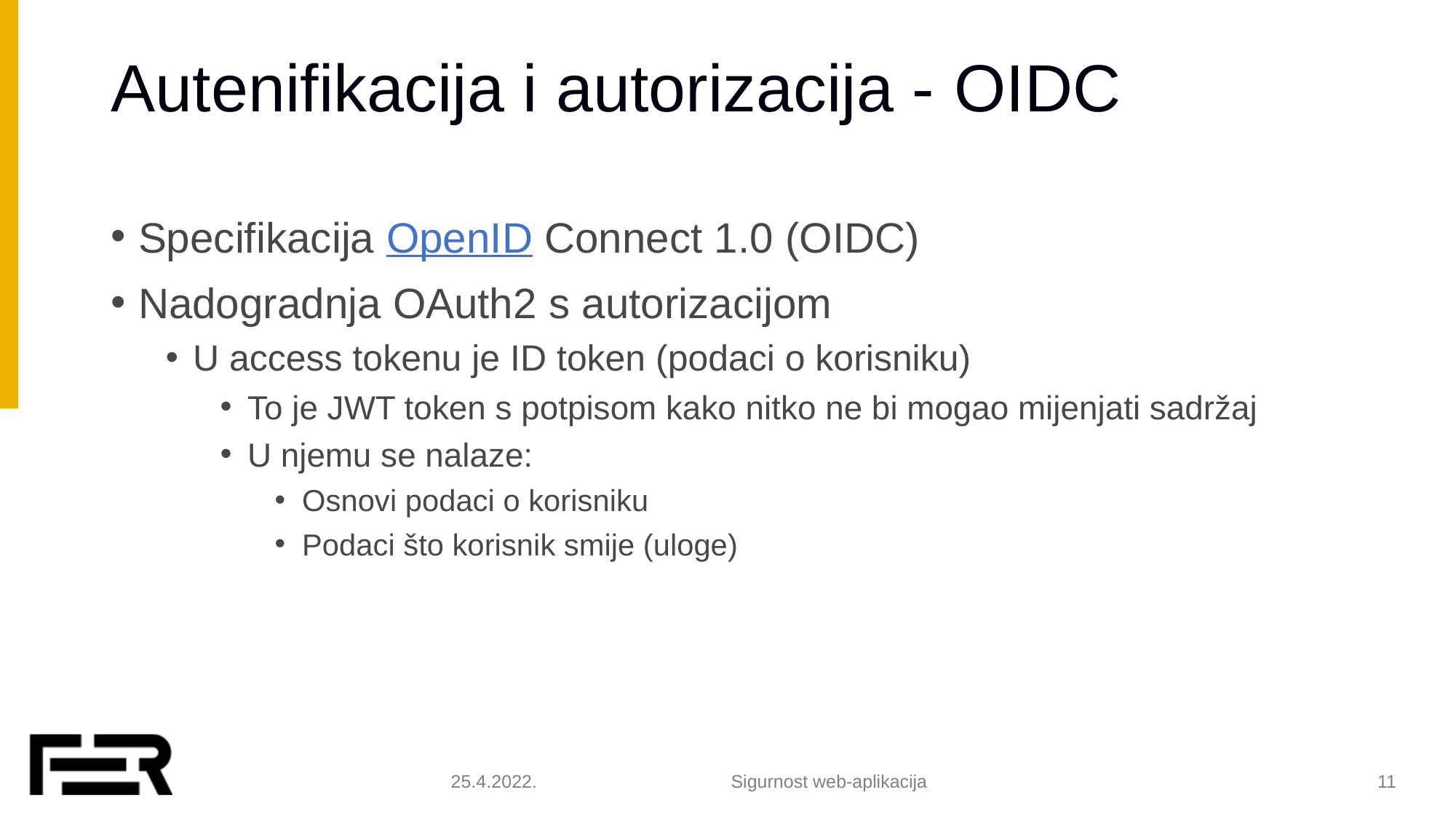

# Autenifikacija i autorizacija - OIDC
Specifikacija OpenID Connect 1.0 (OIDC)
Nadogradnja OAuth2 s autorizacijom
U access tokenu je ID token (podaci o korisniku)
To je JWT token s potpisom kako nitko ne bi mogao mijenjati sadržaj
U njemu se nalaze:
Osnovi podaci o korisniku
Podaci što korisnik smije (uloge)
25.4.2022.
Sigurnost web-aplikacija
11